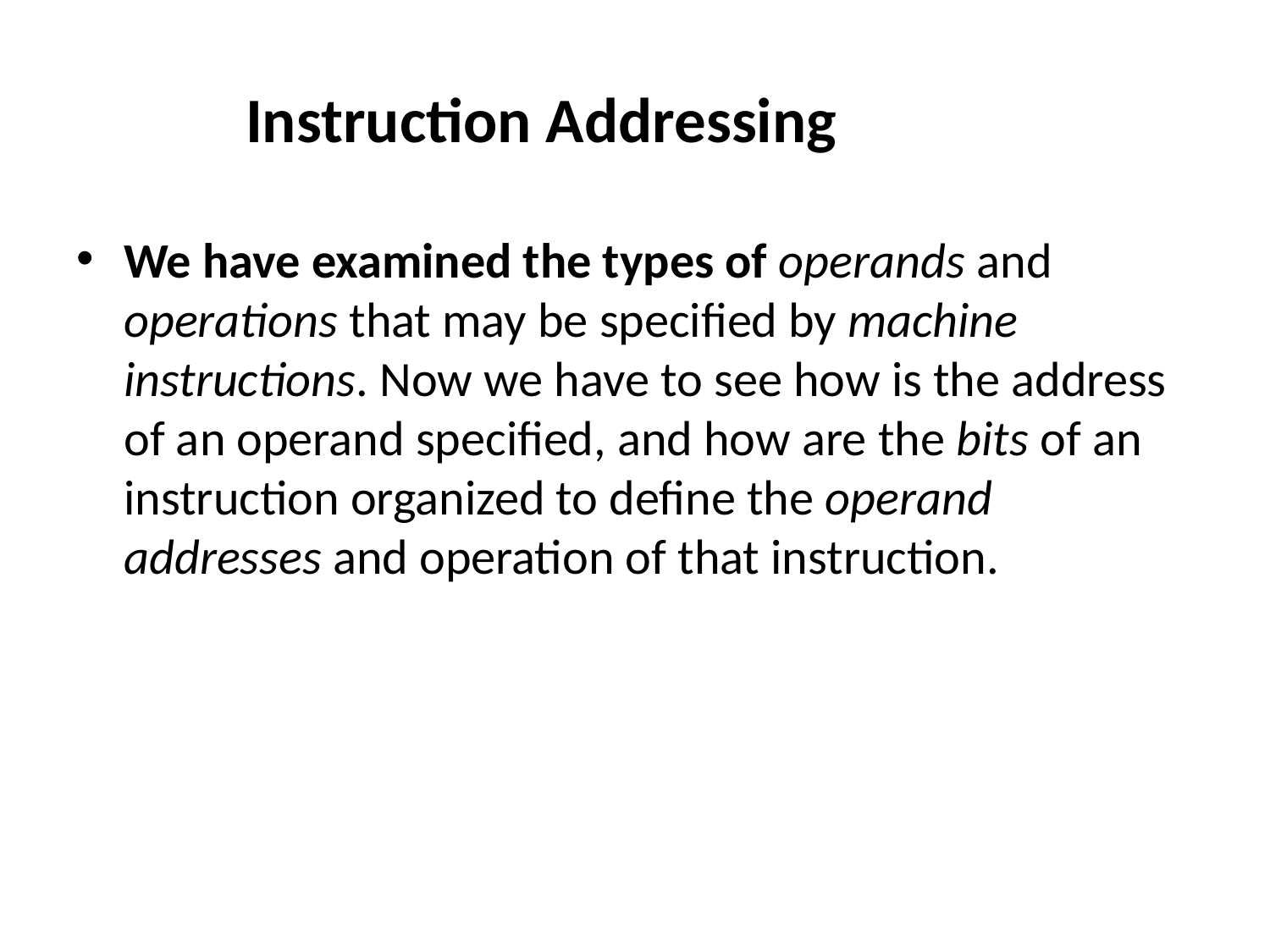

# Instruction Addressing
We have examined the types of operands and operations that may be specified by machine instructions. Now we have to see how is the address of an operand specified, and how are the bits of an instruction organized to define the operand addresses and operation of that instruction.